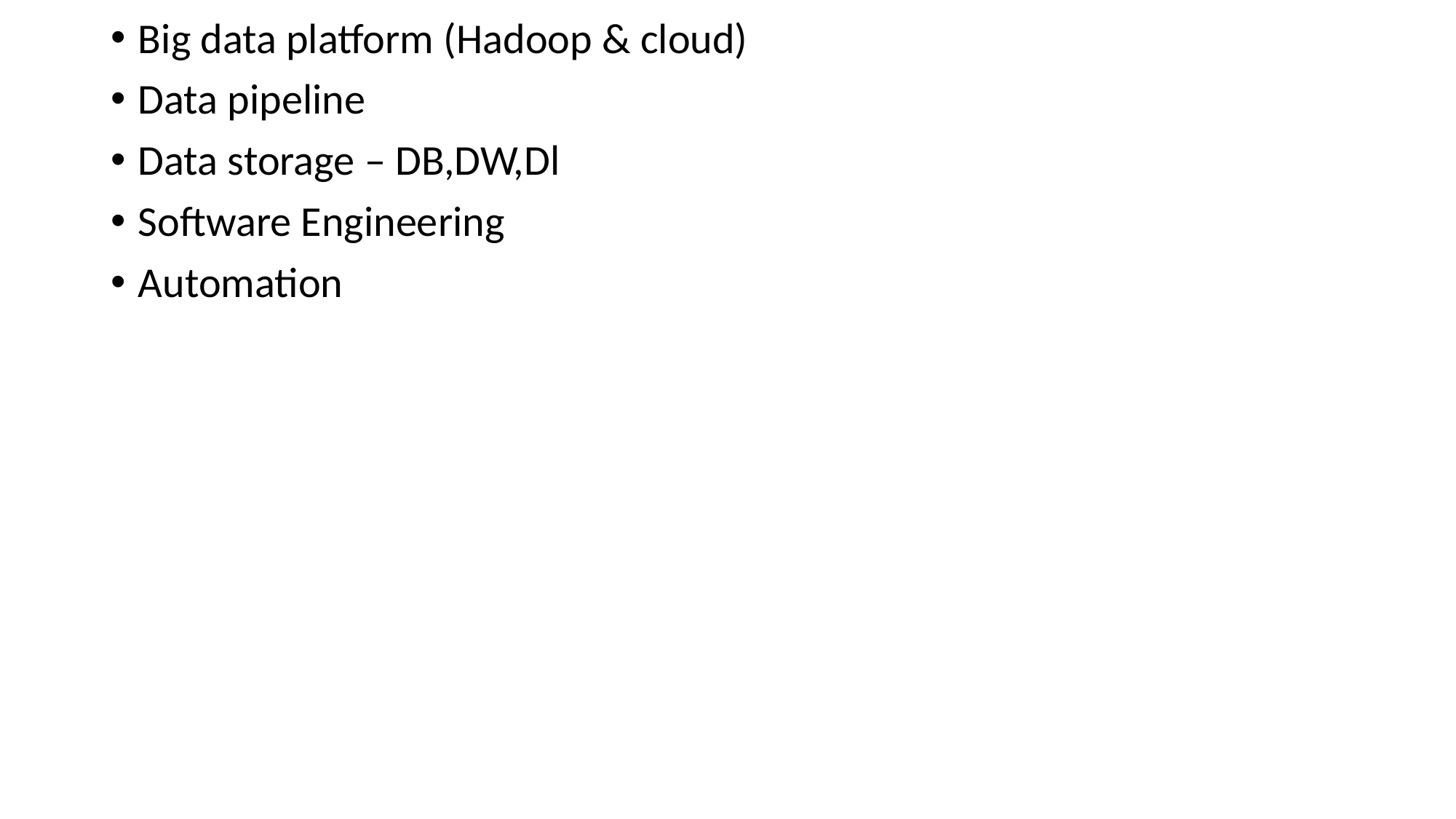

Big data platform (Hadoop & cloud)
Data pipeline
Data storage – DB,DW,Dl
Software Engineering
Automation